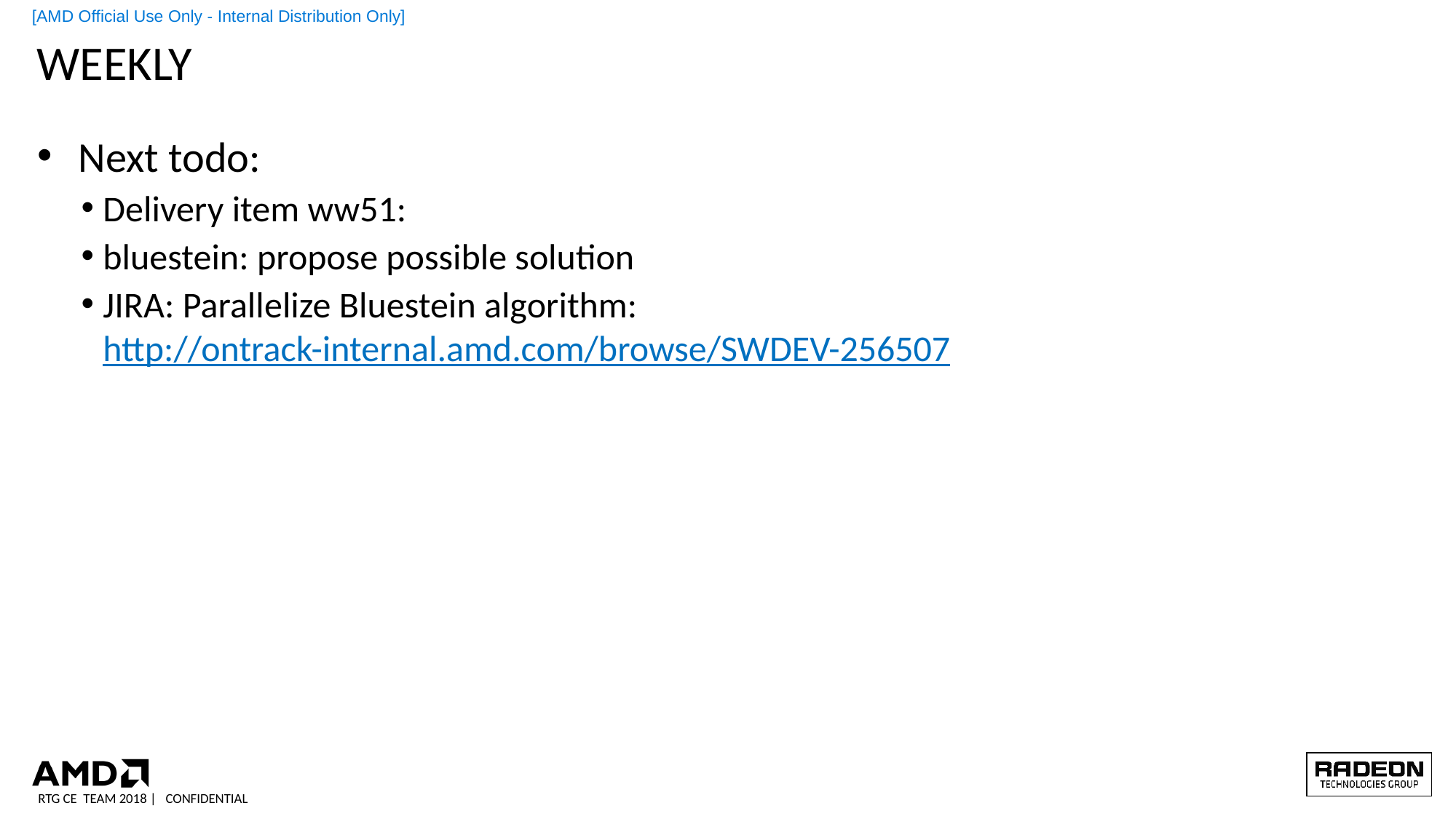

# Weekly

Next todo:
Delivery item ww51:
bluestein: propose possible solution
JIRA: Parallelize Bluestein algorithm: http://ontrack-internal.amd.com/browse/SWDEV-256507